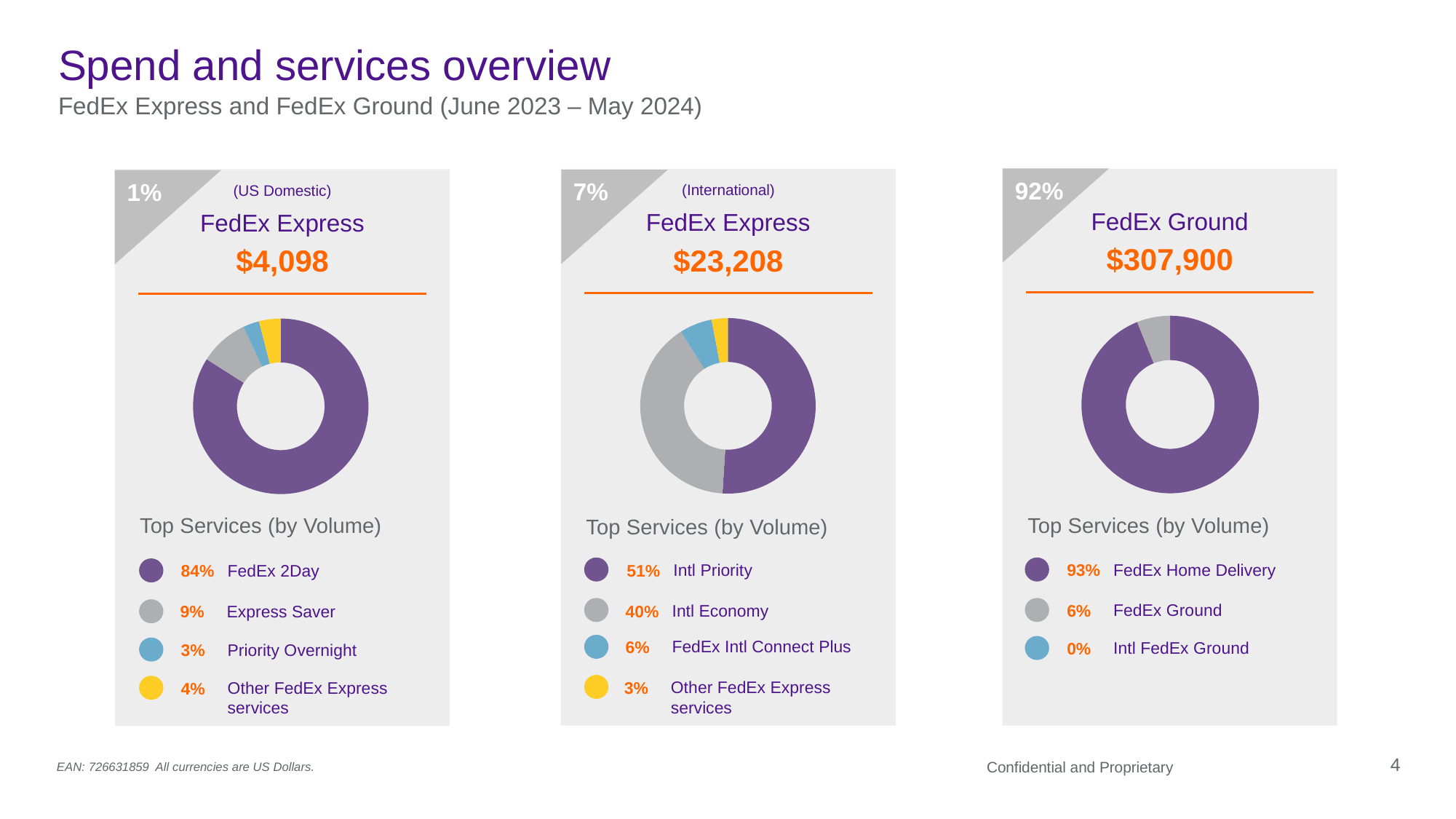

# Spend and services overview
FedEx Express and FedEx Ground (June 2023 – May 2024)

(International)
(US Domestic)
92%
7%
1%
FedEx Ground
FedEx Express
FedEx Express

### Chart

| Category | Sales |
|---|---|
| Service 1 | 93.0 |
| Service 2 | 6.0 |
| Service 3 | 0.0 |
| Service 4 | 0.0 |
$307,900
$23,208
$4,098

### Chart

| Category | Sales |
|---|---|
| Service 1 | 51.0 |
| Service 2 | 40.0 |
| Service 3 | 6.0 |
| Service 4 | 3.0 |

### Chart

| Category | Sales |
|---|---|
| Service 1 | 84.0 |
| Service 2 | 9.0 |
| Service 3 | 3.0 |
| Service 4 | 4.0 |

Top Services (by Volume)
Top Services (by Volume)
Top Services (by Volume)

Intl Priority
51%

FedEx Home Delivery
93%

FedEx 2Day
84%

Intl Economy
40%

FedEx Ground
6%

Express Saver
9%

FedEx Intl Connect Plus
6%

Intl FedEx Ground
0%

Priority Overnight
3%

Other FedEx Express services
3%

Other FedEx Express services
4%
EAN: 726631859  All currencies are US Dollars.